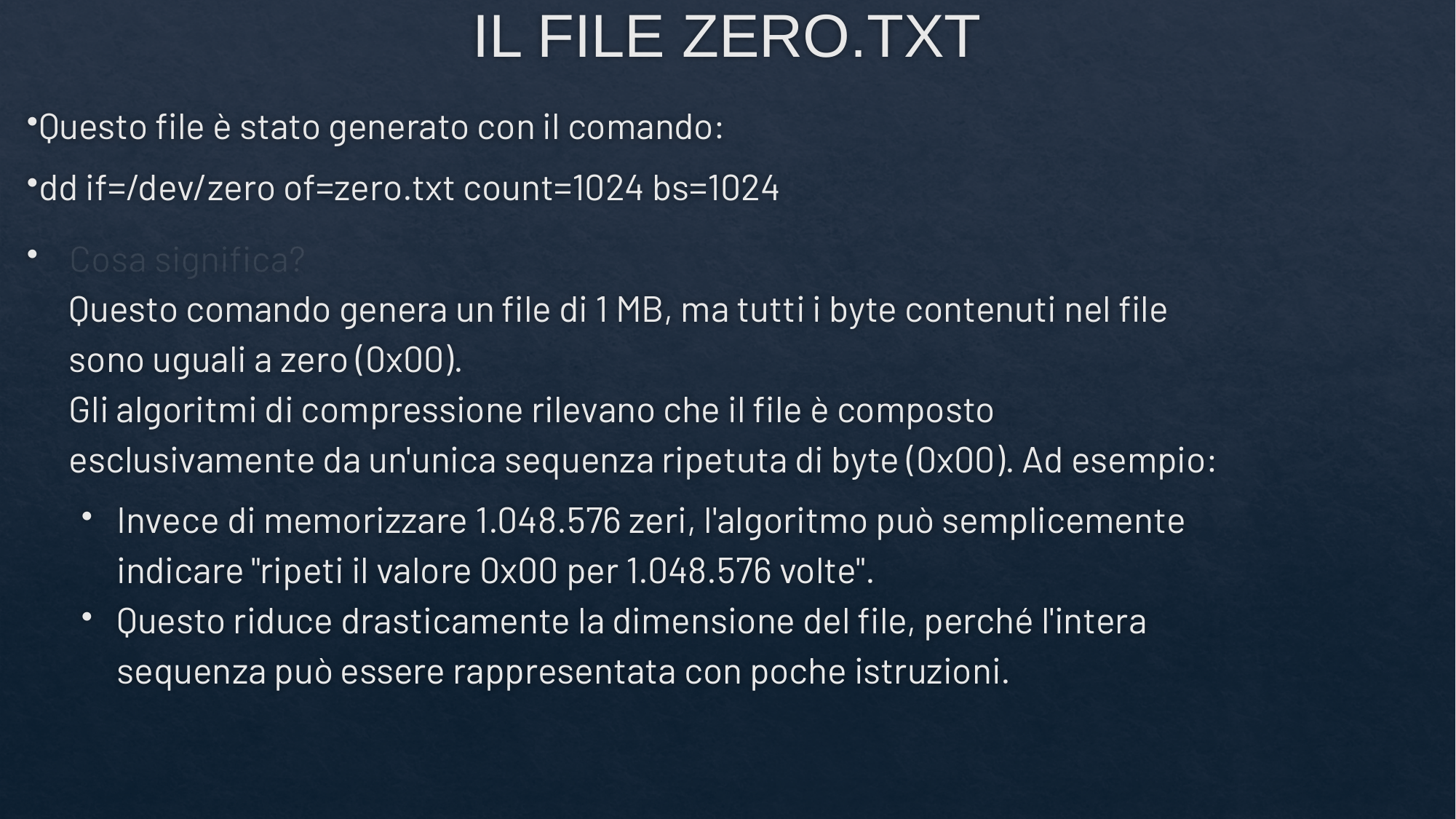

# IL FILE ZERO.TXT
Questo file è stato generato con il comando:
dd if=/dev/zero of=zero.txt count=1024 bs=1024
Cosa significa?
Questo comando genera un file di 1 MB, ma tutti i byte contenuti nel file sono uguali a zero (0x00).
Gli algoritmi di compressione rilevano che il file è composto esclusivamente da un'unica sequenza ripetuta di byte (0x00). Ad esempio:
Invece di memorizzare 1.048.576 zeri, l'algoritmo può semplicemente indicare "ripeti il valore 0x00 per 1.048.576 volte".
Questo riduce drasticamente la dimensione del file, perché l'intera sequenza può essere rappresentata con poche istruzioni.